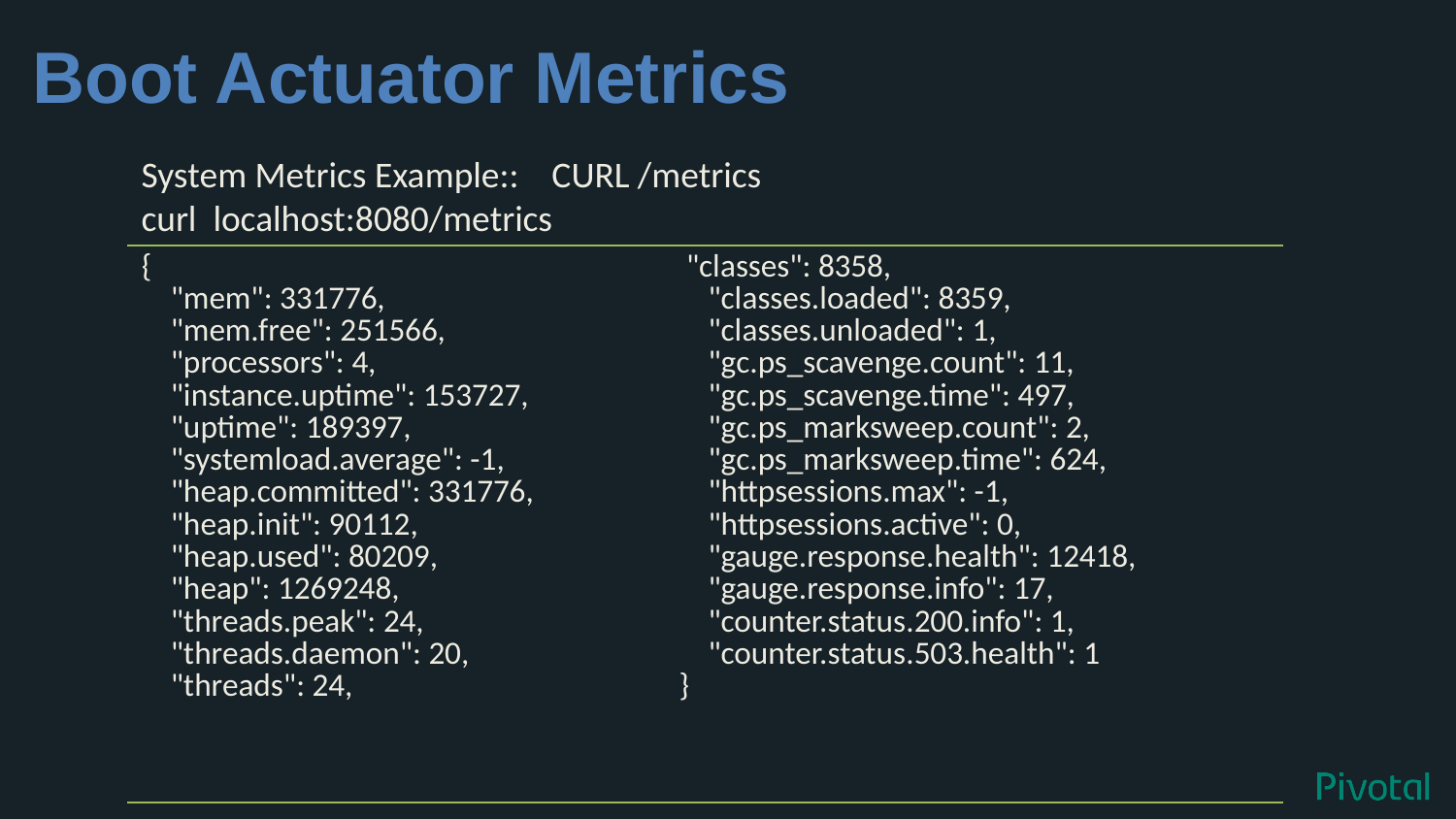

# Boot Actuator Metrics
System Metrics Example::    CURL /metrics
curl  localhost:8080/metrics

| { "mem": 331776, "mem.free": 251566, "processors": 4, "instance.uptime": 153727, "uptime": 189397, "systemload.average": -1, "heap.committed": 331776, "heap.init": 90112, "heap.used": 80209, "heap": 1269248, "threads.peak": 24, "threads.daemon": 20, "threads": 24, | "classes": 8358, "classes.loaded": 8359, "classes.unloaded": 1, "gc.ps\_scavenge.count": 11, "gc.ps\_scavenge.time": 497, "gc.ps\_marksweep.count": 2, "gc.ps\_marksweep.time": 624, "httpsessions.max": -1, "httpsessions.active": 0, "gauge.response.health": 12418, "gauge.response.info": 17, "counter.status.200.info": 1, "counter.status.503.health": 1 } |
| --- | --- |